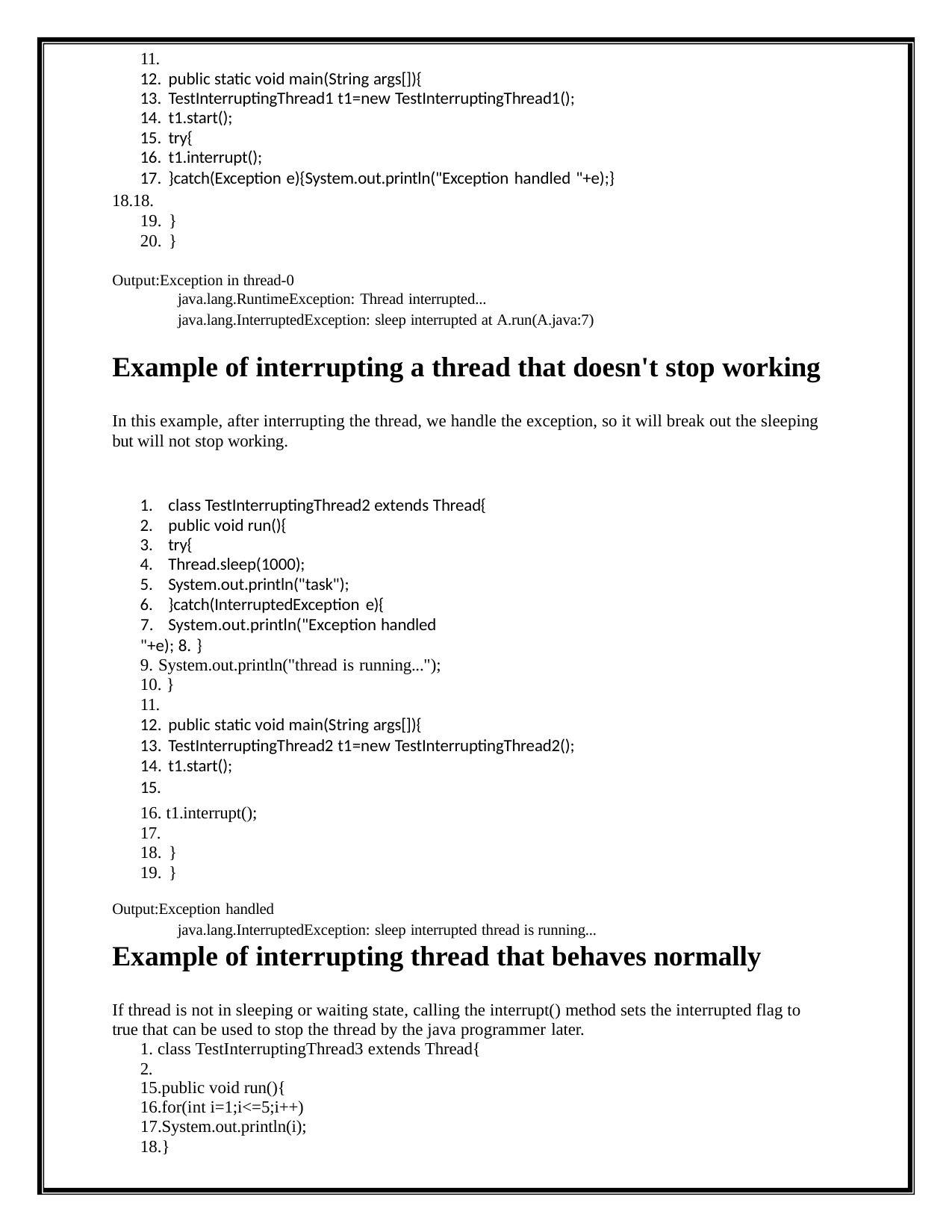

11.
public static void main(String args[]){
TestInterruptingThread1 t1=new TestInterruptingThread1();
t1.start();
try{
t1.interrupt();
}catch(Exception e){System.out.println("Exception handled "+e);}
18.18.
19. }
20. }

Output:Exception in thread-0
java.lang.RuntimeException: Thread interrupted...
java.lang.InterruptedException: sleep interrupted at A.run(A.java:7)
Example of interrupting a thread that doesn't stop working
In this example, after interrupting the thread, we handle the exception, so it will break out the sleeping but will not stop working.

class TestInterruptingThread2 extends Thread{
public void run(){
try{
Thread.sleep(1000);
System.out.println("task");
}catch(InterruptedException e){
System.out.println("Exception handled
"+e); 8. }
9. System.out.println("thread is running...");
10. }
11.
public static void main(String args[]){
TestInterruptingThread2 t1=new TestInterruptingThread2();
t1.start();
15.
16. t1.interrupt();
17.
18. }
19. }
Output:Exception handled
java.lang.InterruptedException: sleep interrupted thread is running...
Example of interrupting thread that behaves normally
If thread is not in sleeping or waiting state, calling the interrupt() method sets the interrupted flag to true that can be used to stop the thread by the java programmer later.
1. class TestInterruptingThread3 extends Thread{ 2.
public void run(){
for(int i=1;i<=5;i++)
System.out.println(i);
}